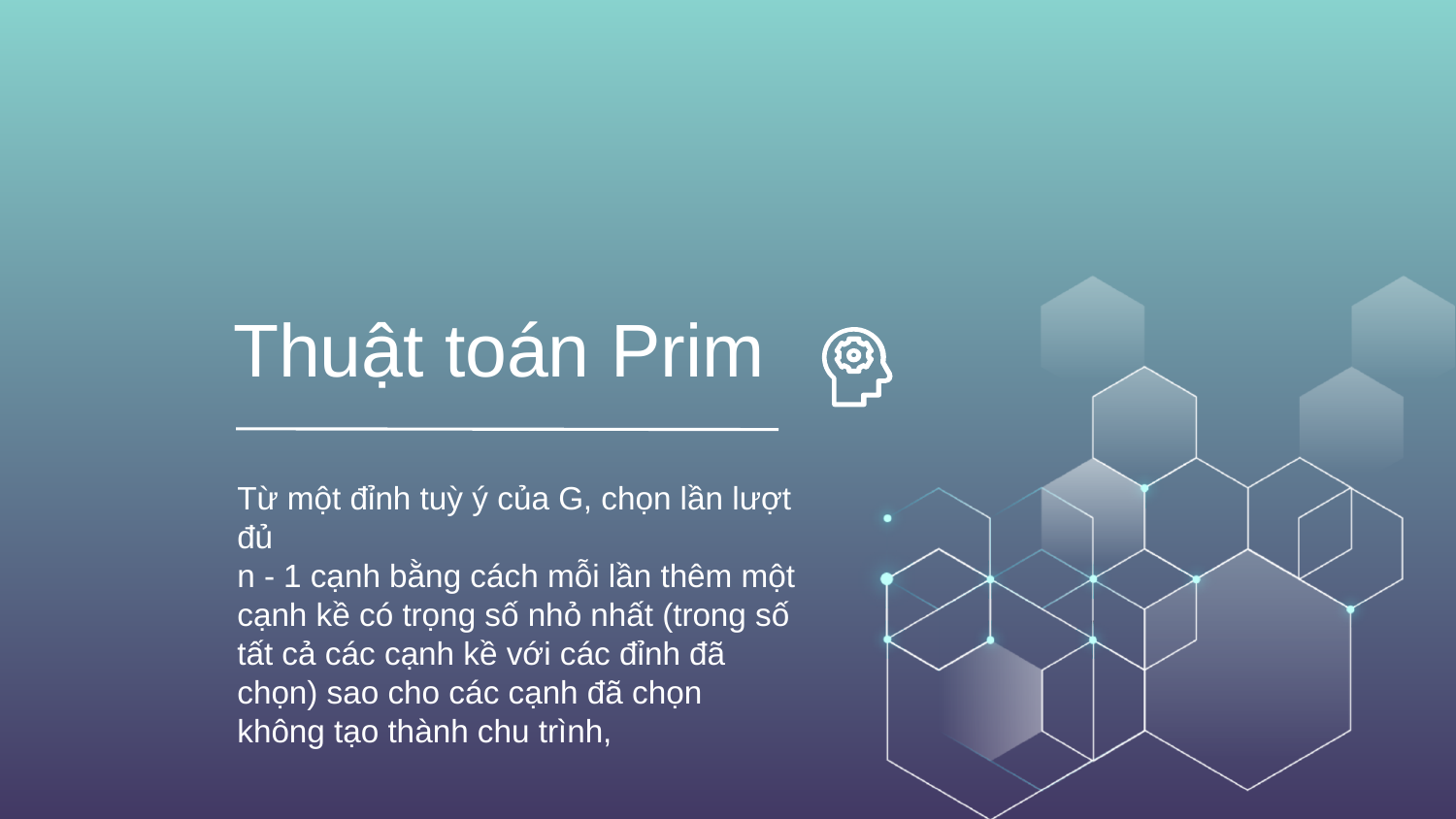

# Thuật toán Prim

Từ một đỉnh tuỳ ý của G, chọn lần lượt đủ
n - 1 cạnh bằng cách mỗi lần thêm một cạnh kề có trọng số nhỏ nhất (trong số tất cả các cạnh kề với các đỉnh đã chọn) sao cho các cạnh đã chọn không tạo thành chu trình,